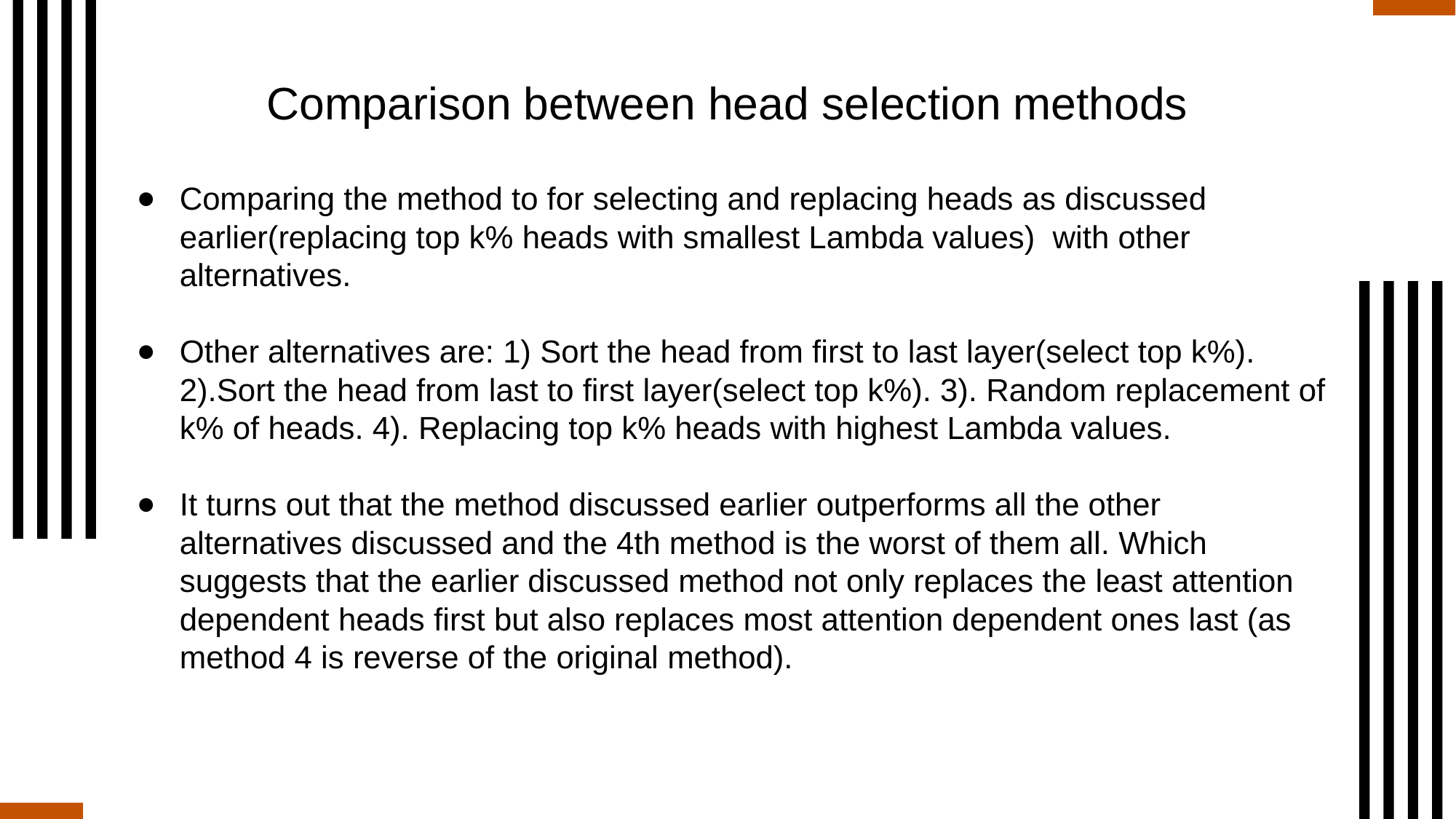

# Comparison between head selection methods
Comparing the method to for selecting and replacing heads as discussed earlier(replacing top k% heads with smallest Lambda values)  with other alternatives.

Other alternatives are: 1) Sort the head from first to last layer(select top k%). 2).Sort the head from last to first layer(select top k%). 3). Random replacement of k% of heads. 4). Replacing top k% heads with highest Lambda values.

It turns out that the method discussed earlier outperforms all the other alternatives discussed and the 4th method is the worst of them all. Which suggests that the earlier discussed method not only replaces the least attention dependent heads first but also replaces most attention dependent ones last (as method 4 is reverse of the original method).